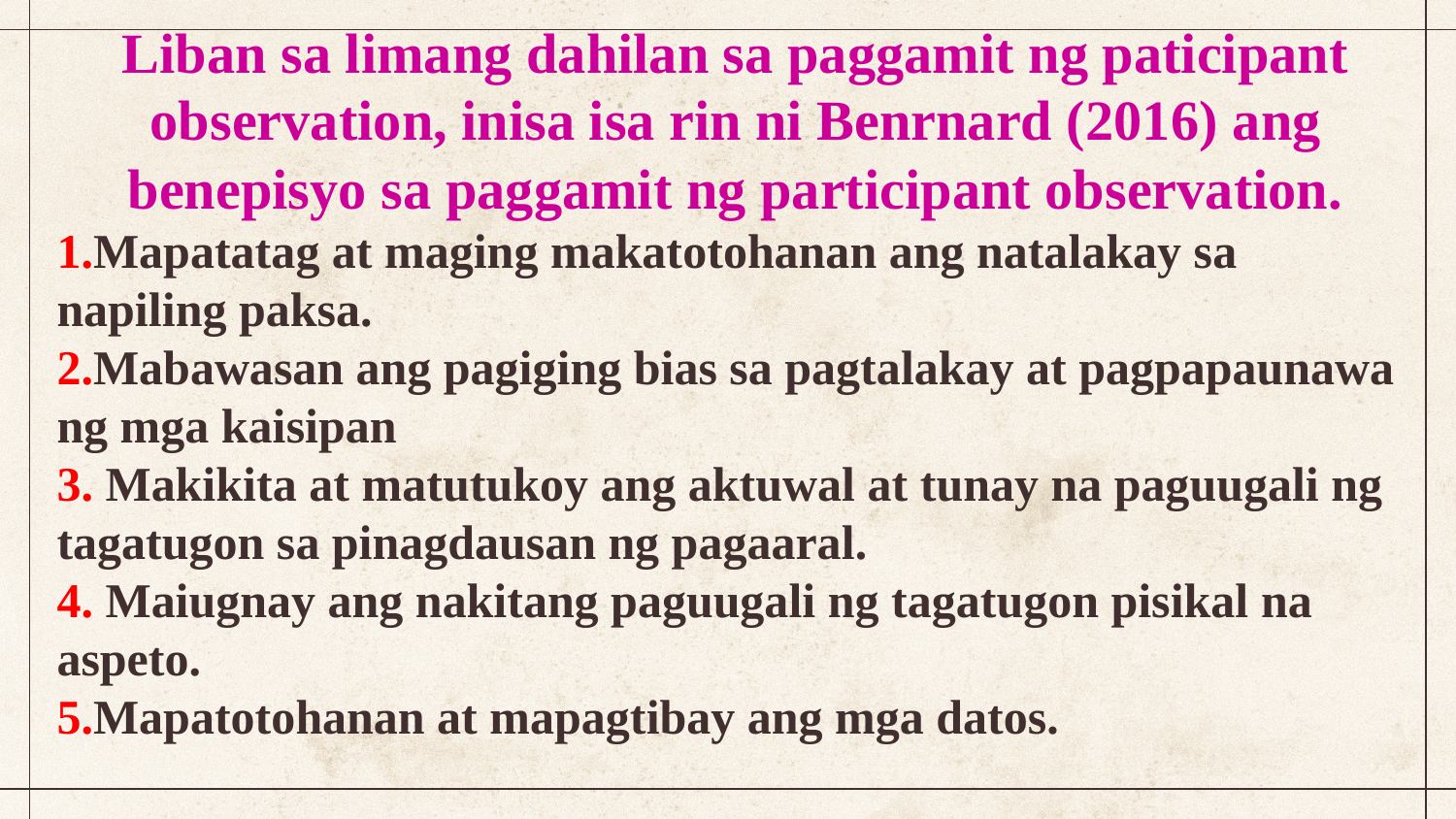

Liban sa limang dahilan sa paggamit ng paticipant observation, inisa isa rin ni Benrnard (2016) ang benepisyo sa paggamit ng participant observation.
1.Mapatatag at maging makatotohanan ang natalakay sa napiling paksa.
2.Mabawasan ang pagiging bias sa pagtalakay at pagpapaunawa ng mga kaisipan
3. Makikita at matutukoy ang aktuwal at tunay na paguugali ng tagatugon sa pinagdausan ng pagaaral.
4. Maiugnay ang nakitang paguugali ng tagatugon pisikal na aspeto.
5.Mapatotohanan at mapagtibay ang mga datos.